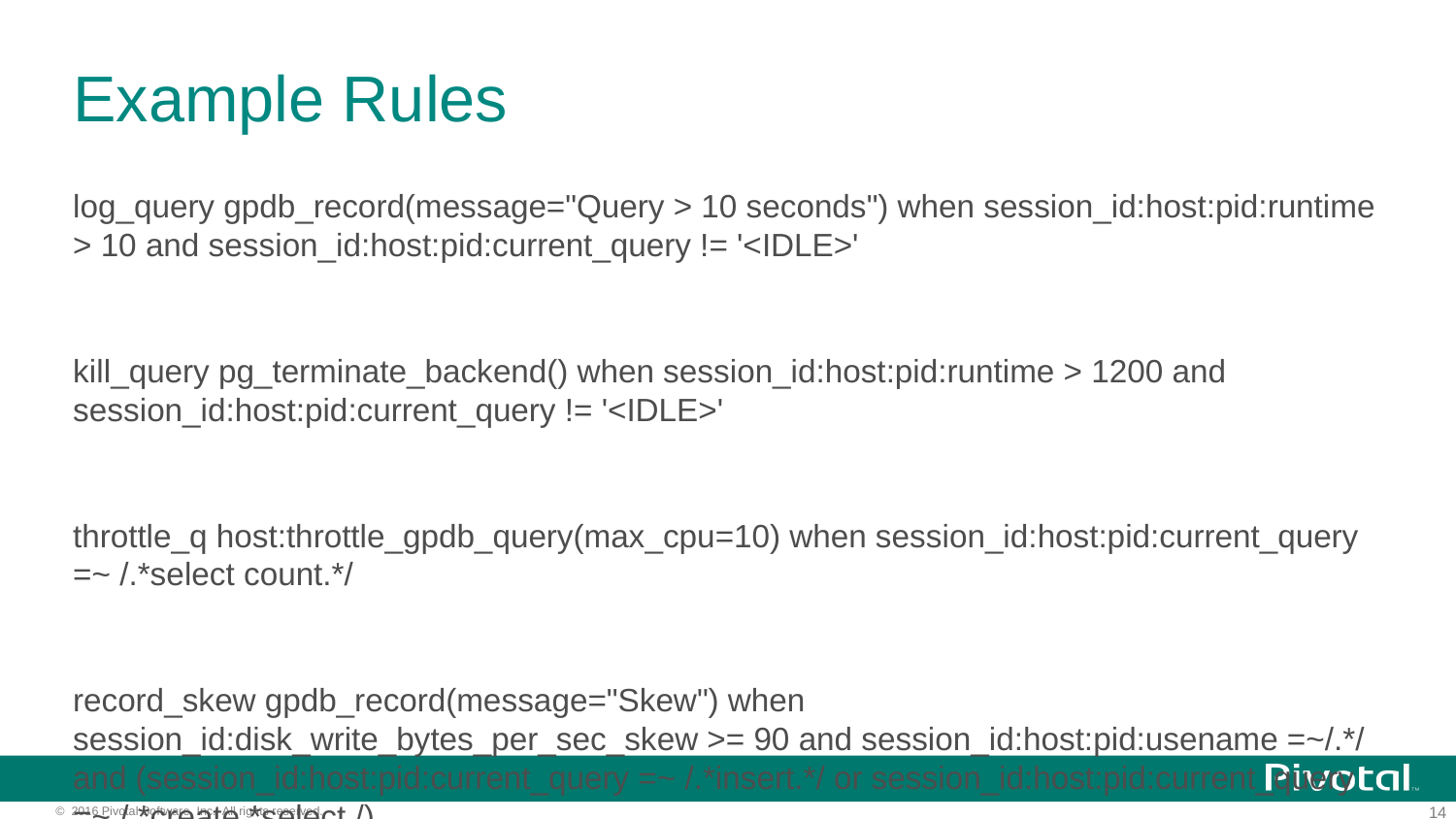

# Example Rules
log_query gpdb_record(message="Query > 10 seconds") when session_id:host:pid:runtime > 10 and session_id:host:pid:current_query != '<IDLE>'

kill_query pg_terminate_backend() when session_id:host:pid:runtime > 1200 and session_id:host:pid:current_query != '<IDLE>'

throttle_q host:throttle_gpdb_query(max_cpu=10) when session_id:host:pid:current_query =~ /.*select count.*/

record_skew gpdb_record(message="Skew") when session_id:disk_write_bytes_per_sec_skew >= 90 and session_id:host:pid:usename =~/.*/ and (session_id:host:pid:current_query =~ /.*insert.*/ or session_id:host:pid:current_query =~ /.*create.*select./)